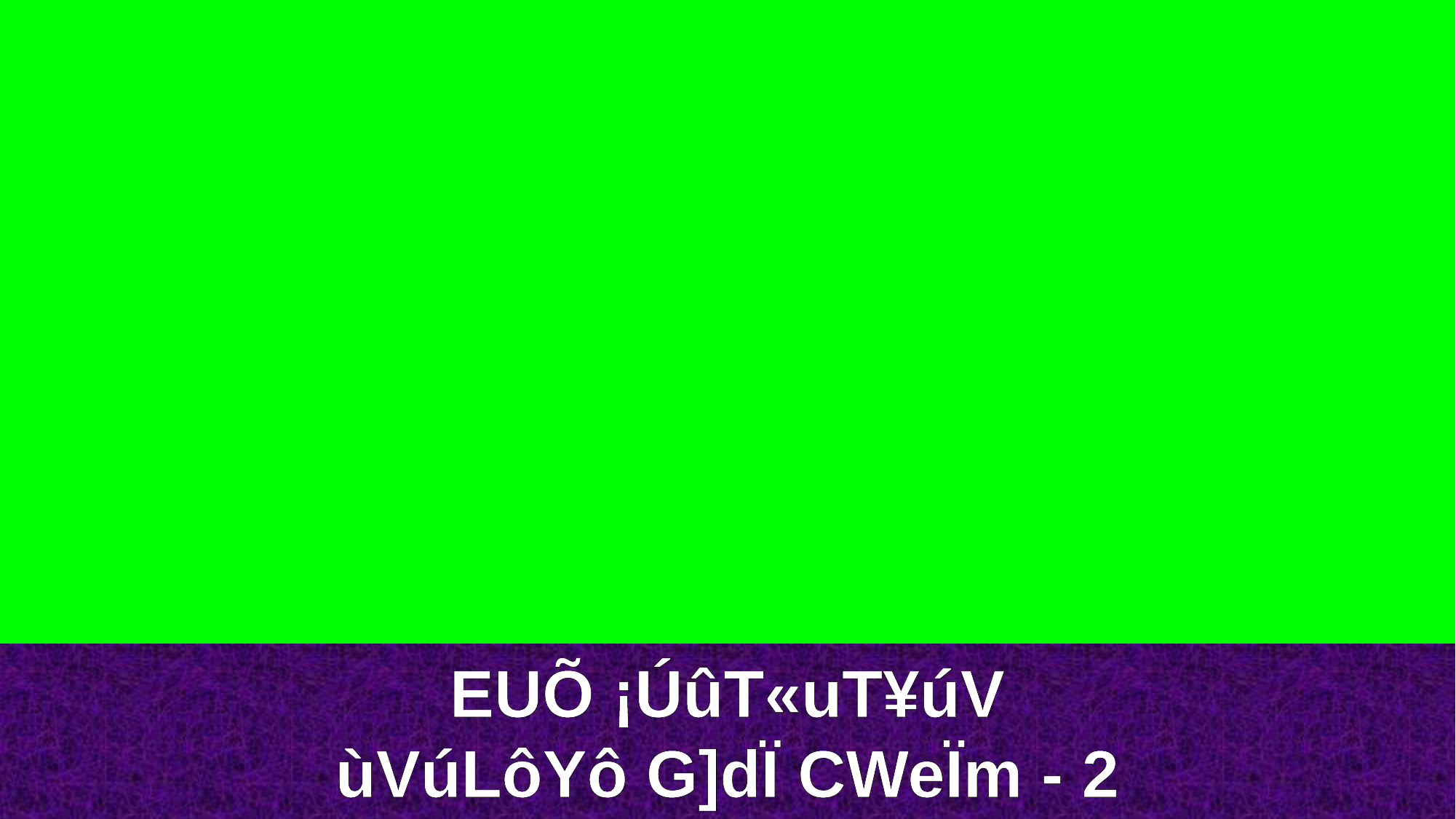

EUÕ ¡ÚûT«uT¥úV
ùVúLôYô G]dÏ CWeÏm - 2